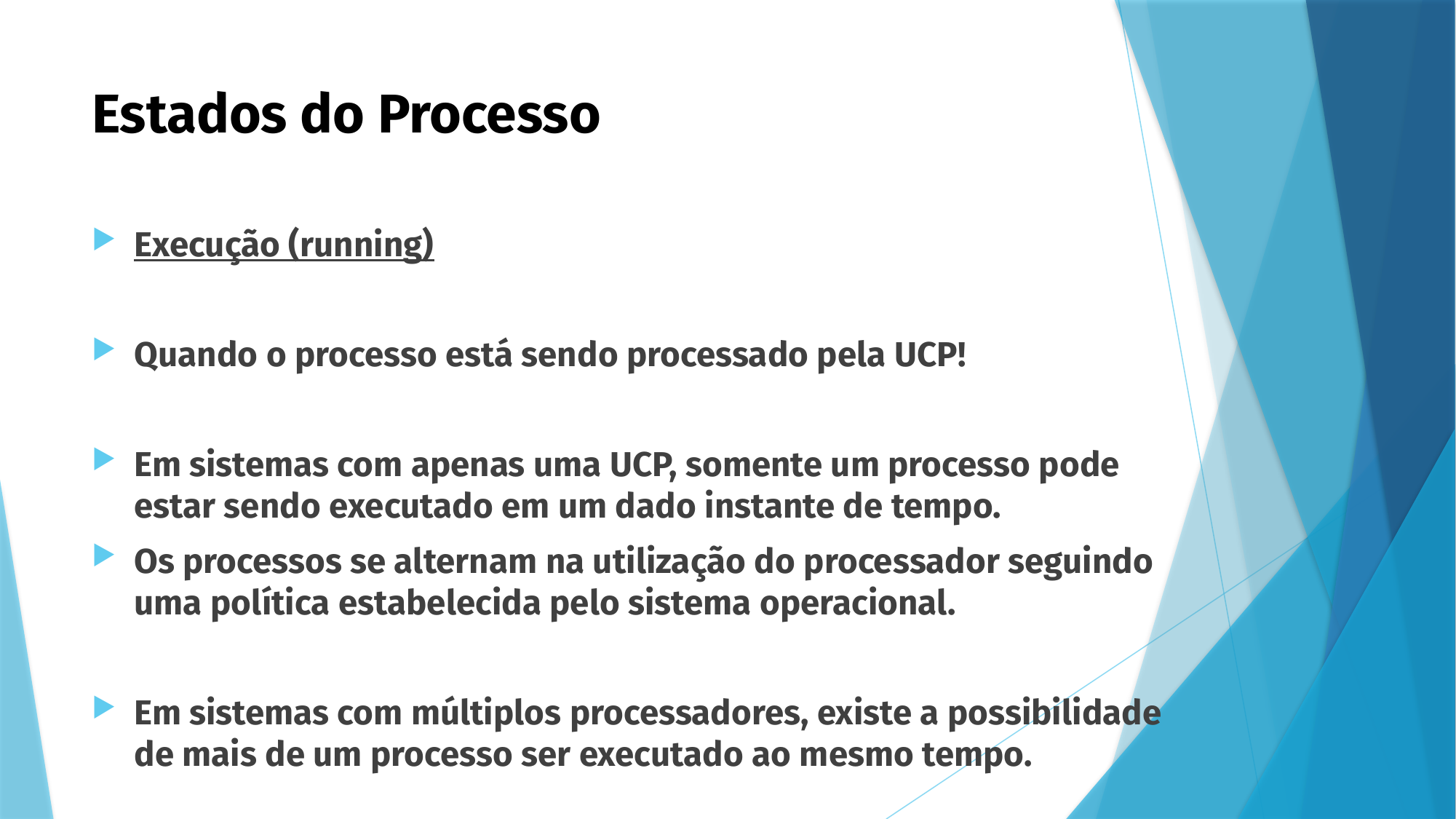

# Estados do Processo
Execução (running)

Quando o processo está sendo processado pela UCP!

Em sistemas com apenas uma UCP, somente um processo pode estar sendo executado em um dado instante de tempo.
Os processos se alternam na utilização do processador seguindo uma política estabelecida pelo sistema operacional.

Em sistemas com múltiplos processadores, existe a possibilidade de mais de um processo ser executado ao mesmo tempo.